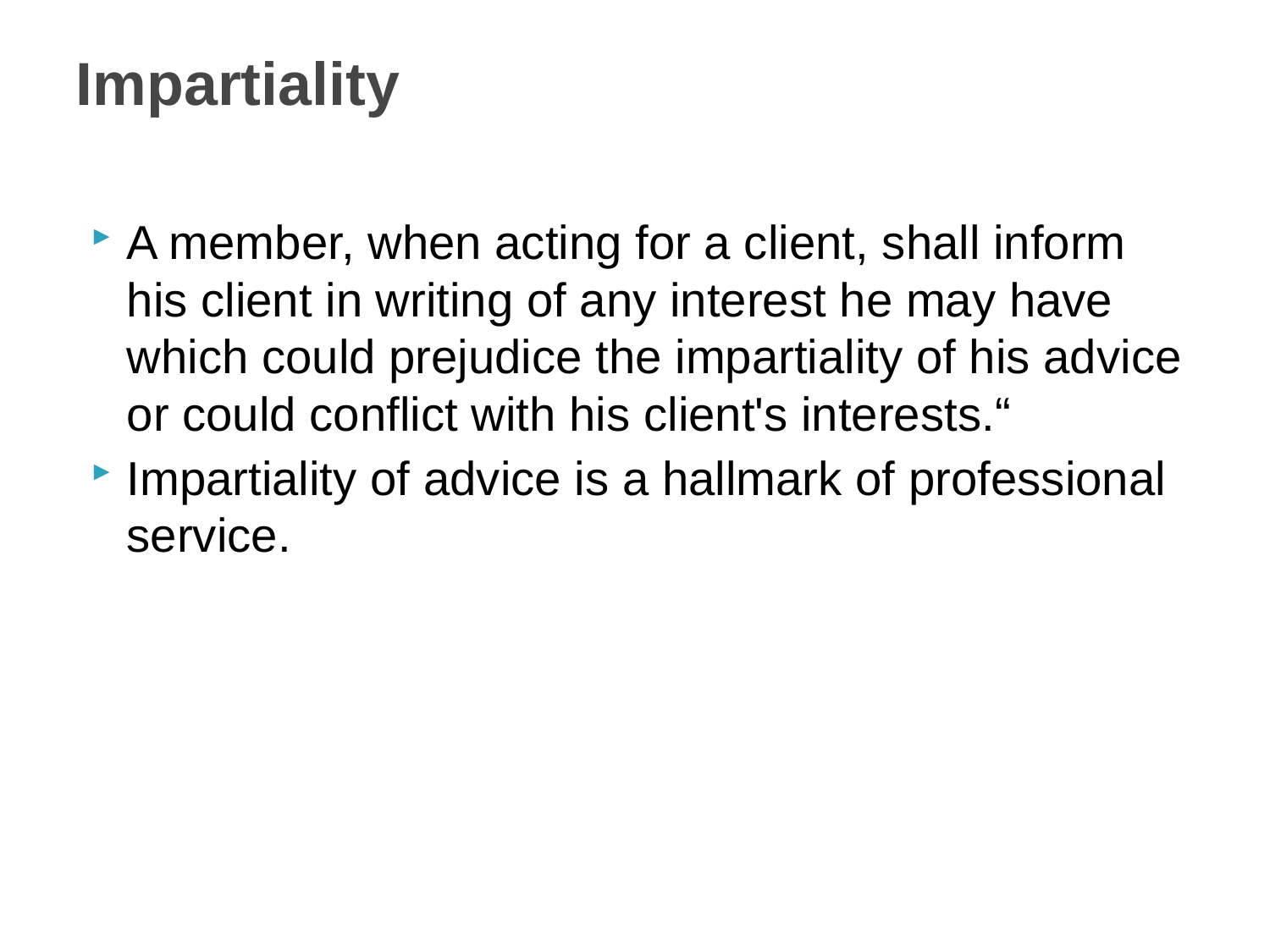

# Impartiality
A member, when acting for a client, shall inform his client in writing of any interest he may have which could prejudice the impartiality of his advice or could conflict with his client's interests.“
Impartiality of advice is a hallmark of professional service.